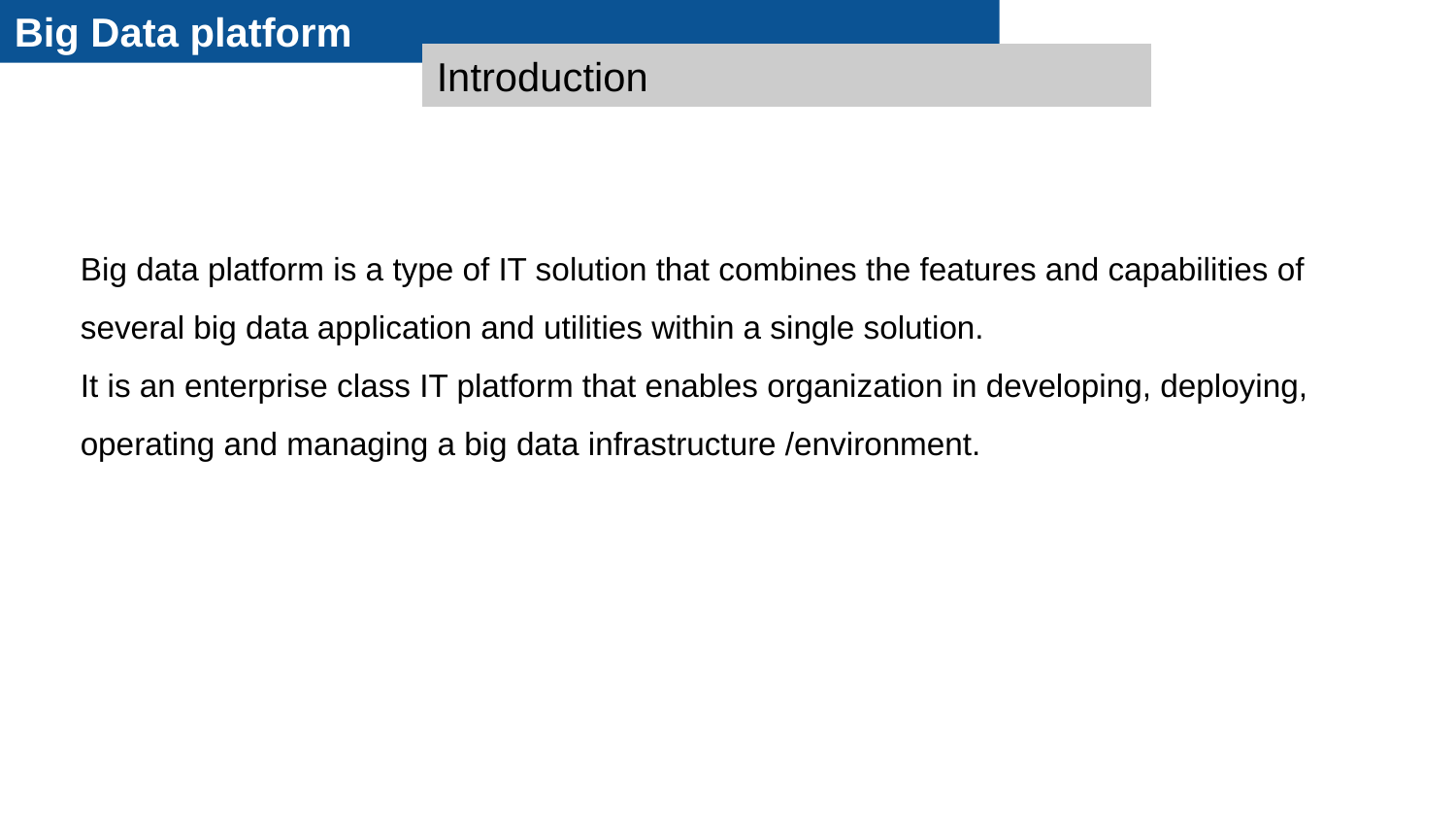

Big Data platform

Introduction
Big data platform is a type of IT solution that combines the features and capabilities of several big data application and utilities within a single solution.
It is an enterprise class IT platform that enables organization in developing, deploying, operating and managing a big data infrastructure /environment.